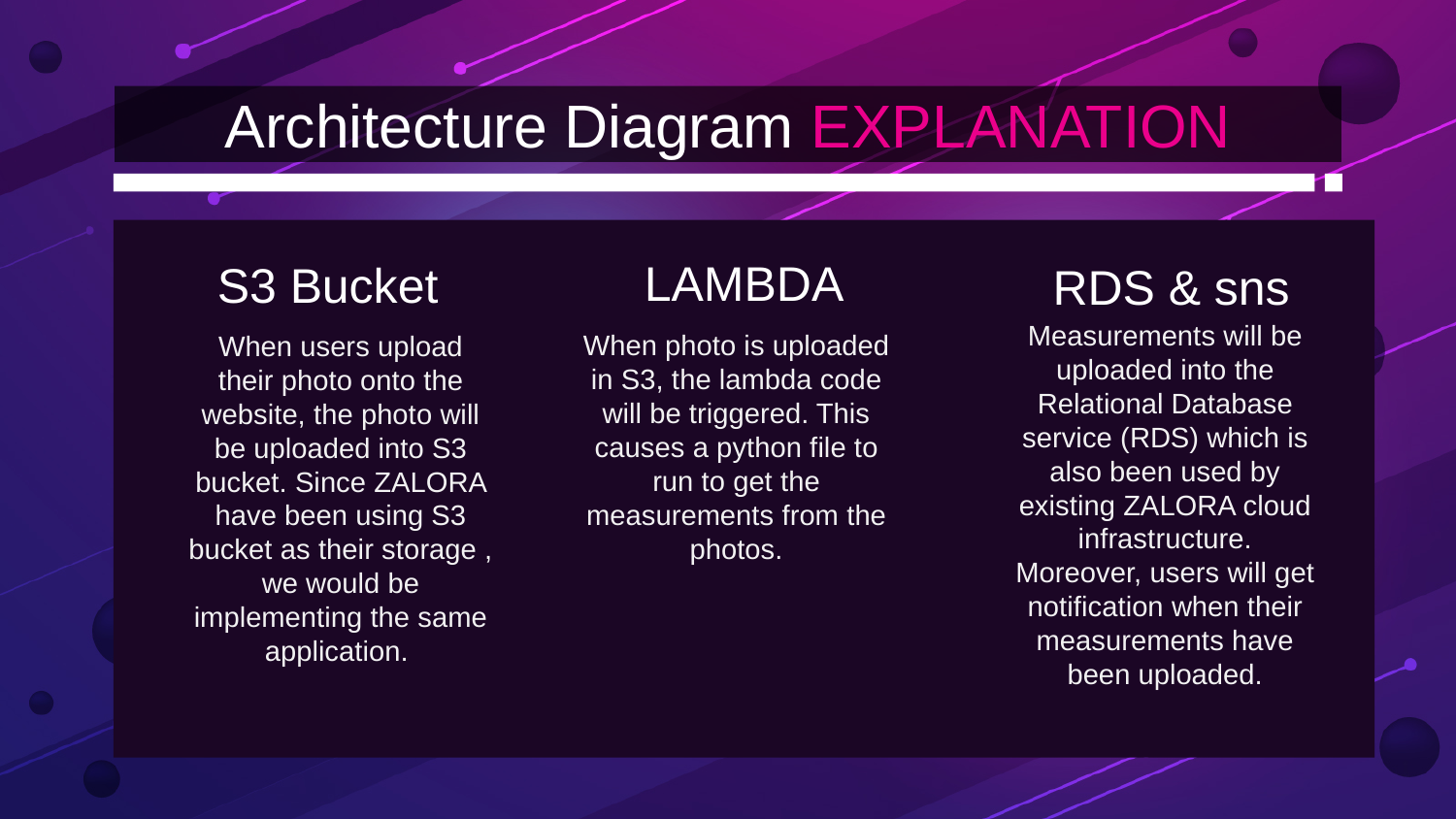

# Architecture Diagram EXPLANATION

LAMBDA
S3 Bucket
RDS & sns
Measurements will be uploaded into the Relational Database service (RDS) which is also been used by existing ZALORA cloud infrastructure.
Moreover, users will get notification when their measurements have been uploaded.

When photo is uploaded in S3, the lambda code will be triggered. This causes a python file to run to get the measurements from the photos.

When users upload their photo onto the website, the photo will be uploaded into S3 bucket. Since ZALORA have been using S3 bucket as their storage , we would be implementing the same application.

JUPITER
SATURN
Despite being red, Mars is actually a very cold place
Jupiter is a gas giant and the biggest planet in the Solar System
Saturn is composed mostly of hydrogen and helium